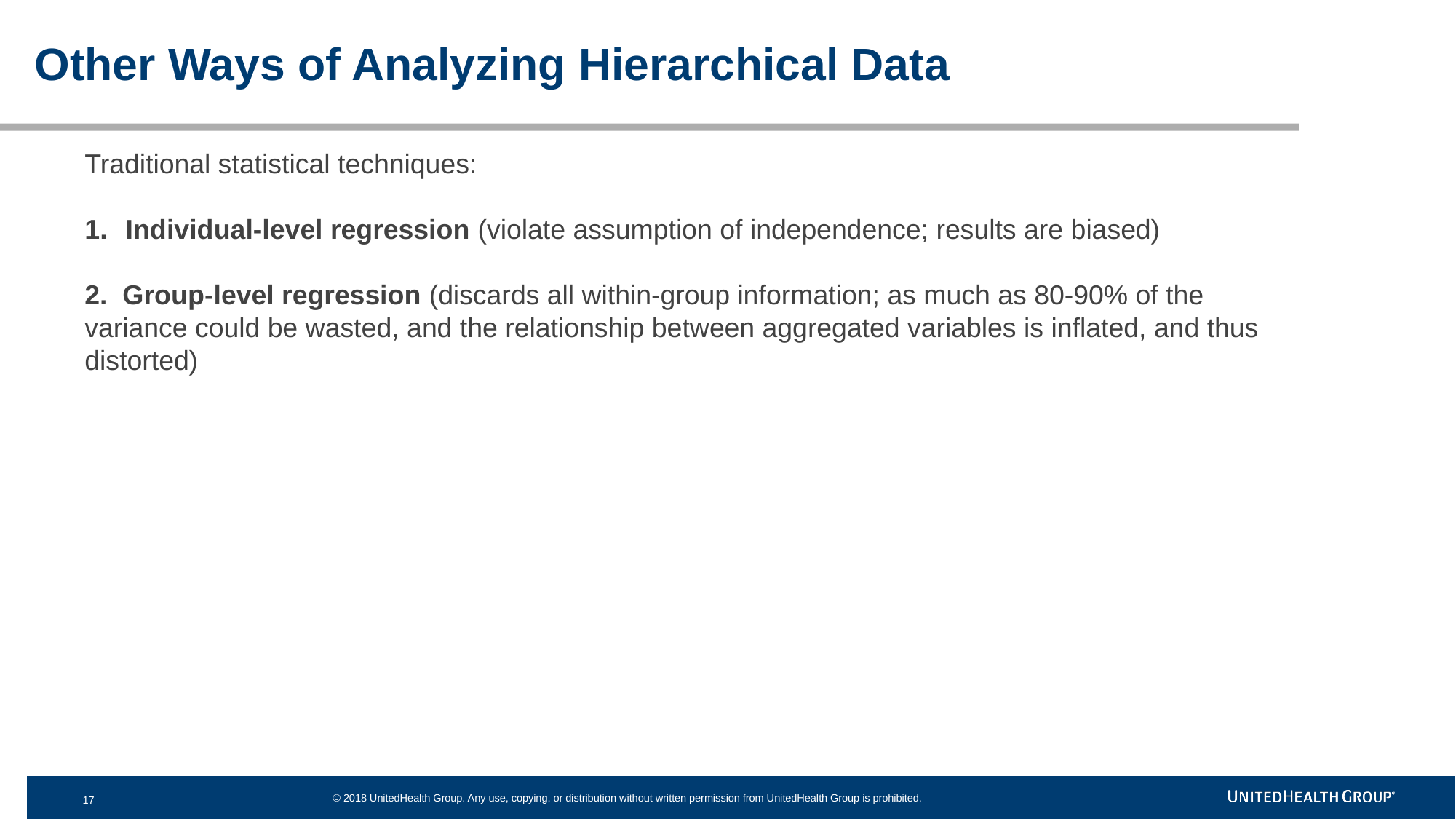

Other Ways of Analyzing Hierarchical Data
Traditional statistical techniques:

Individual-level regression (violate assumption of independence; results are biased)

2.  Group-level regression (discards all within-group information; as much as 80-90% of the variance could be wasted, and the relationship between aggregated variables is inflated, and thus distorted)

17